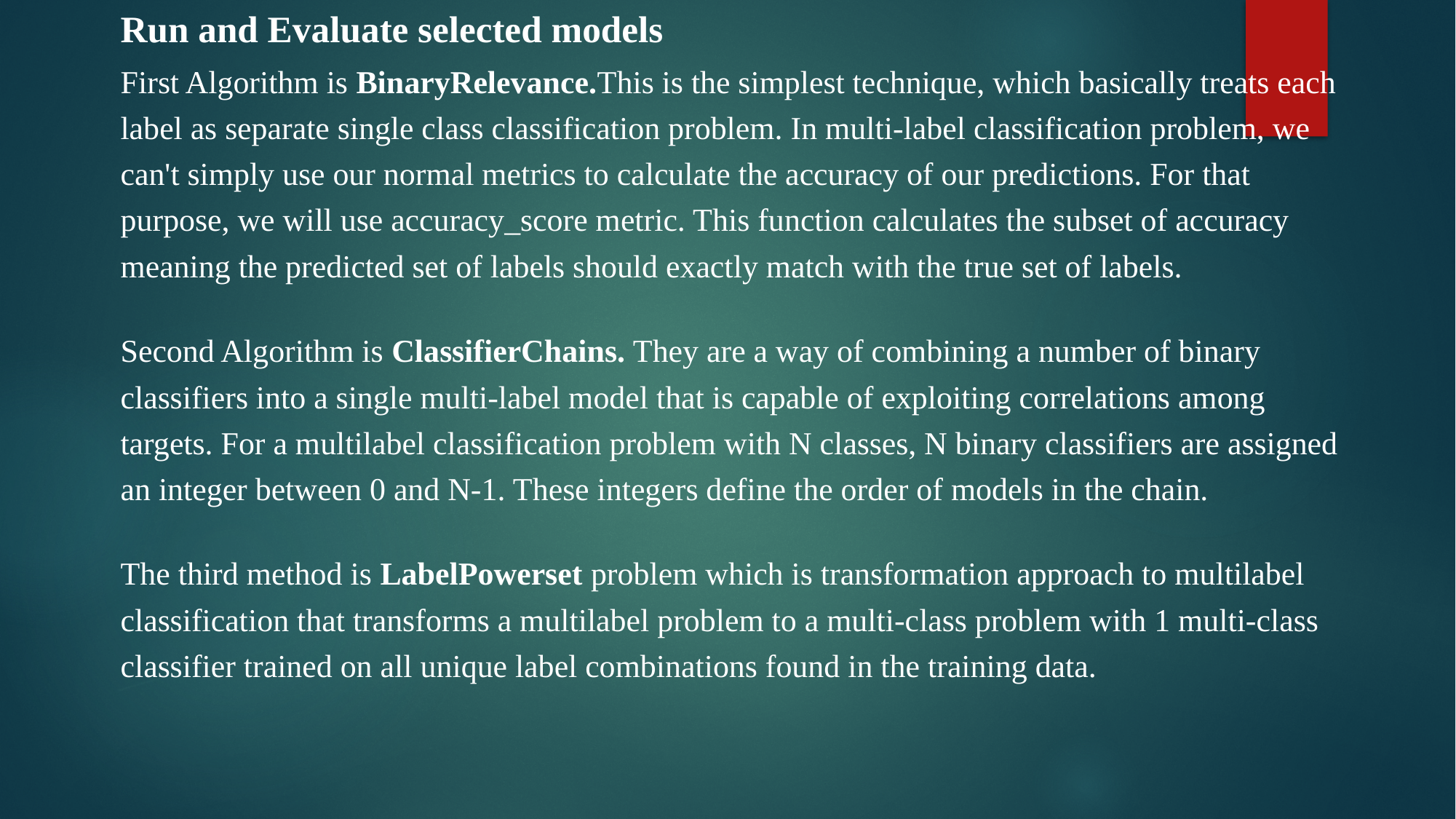

Run and Evaluate selected models
First Algorithm is BinaryRelevance.This is the simplest technique, which basically treats each label as separate single class classification problem. In multi-label classification problem, we can't simply use our normal metrics to calculate the accuracy of our predictions. For that purpose, we will use accuracy_score metric. This function calculates the subset of accuracy meaning the predicted set of labels should exactly match with the true set of labels.

Second Algorithm is ClassifierChains. They are a way of combining a number of binary classifiers into a single multi-label model that is capable of exploiting correlations among targets. For a multilabel classification problem with N classes, N binary classifiers are assigned an integer between 0 and N-1. These integers define the order of models in the chain.

The third method is LabelPowerset problem which is transformation approach to multilabel classification that transforms a multilabel problem to a multi-class problem with 1 multi-class classifier trained on all unique label combinations found in the training data.